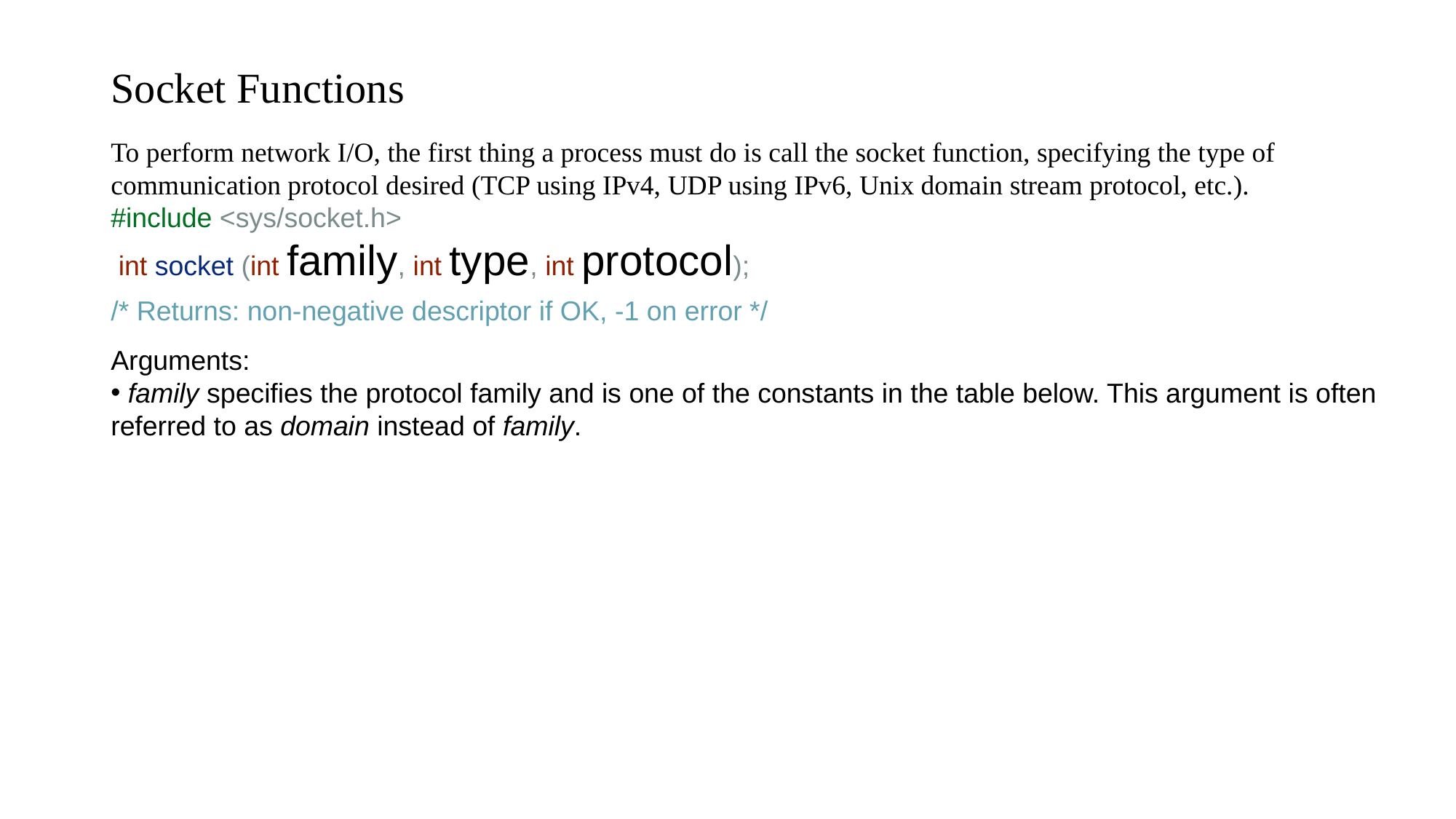

# Socket Functions
To perform network I/O, the first thing a process must do is call the socket function, specifying the type of communication protocol desired (TCP using IPv4, UDP using IPv6, Unix domain stream protocol, etc.).
#include <sys/socket.h>
 int socket (int family, int type, int protocol);
/* Returns: non-negative descriptor if OK, -1 on error */

Arguments:
 family specifies the protocol family and is one of the constants in the table below. This argument is often referred to as domain instead of family.